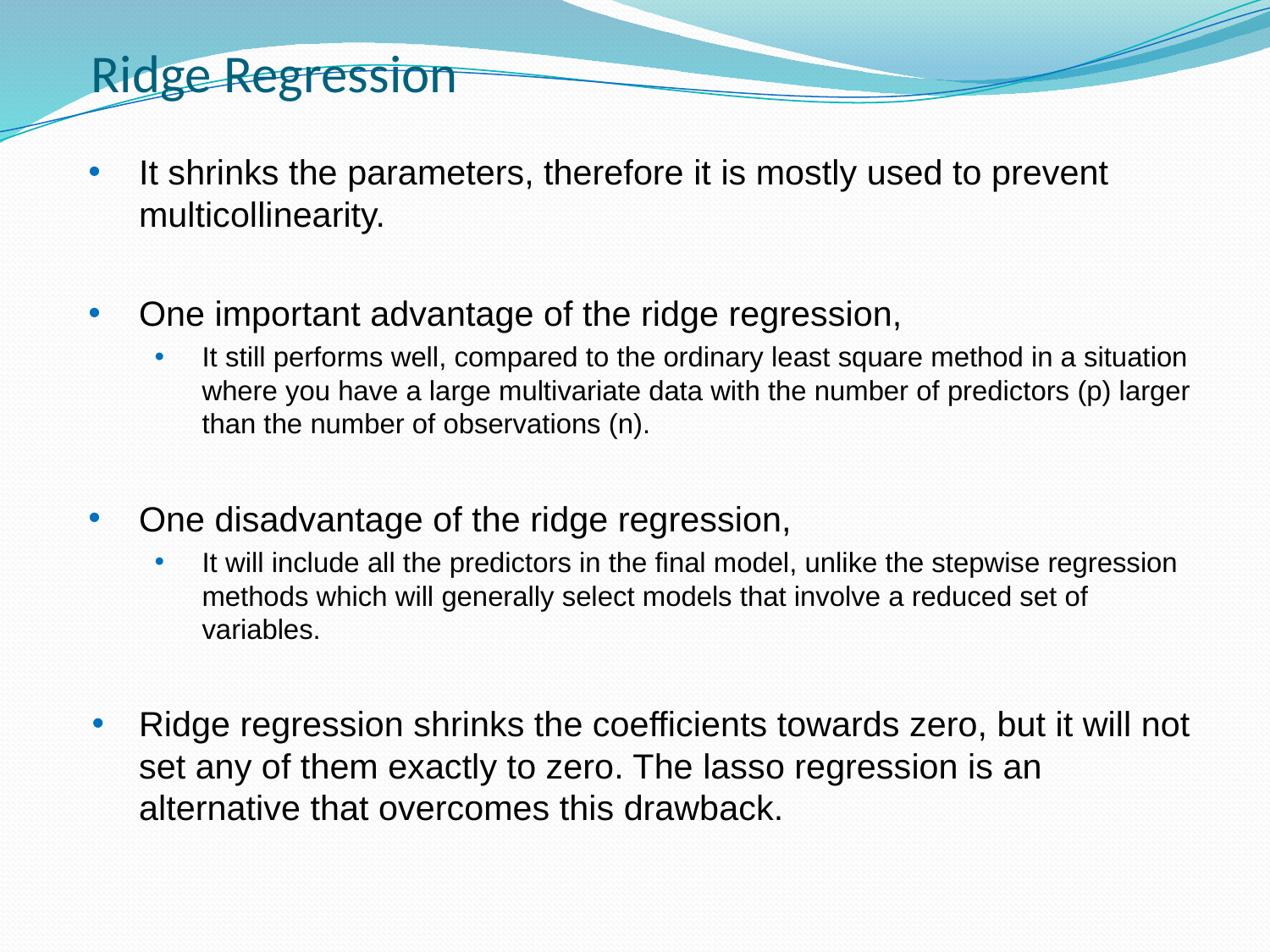

Ridge Regression

It shrinks the parameters, therefore it is mostly used to prevent multicollinearity.

One important advantage of the ridge regression,
It still performs well, compared to the ordinary least square method in a situation where you have a large multivariate data with the number of predictors (p) larger than the number of observations (n).

One disadvantage of the ridge regression,
It will include all the predictors in the final model, unlike the stepwise regression methods which will generally select models that involve a reduced set of variables.

Ridge regression shrinks the coefficients towards zero, but it will not set any of them exactly to zero. The lasso regression is an alternative that overcomes this drawback.